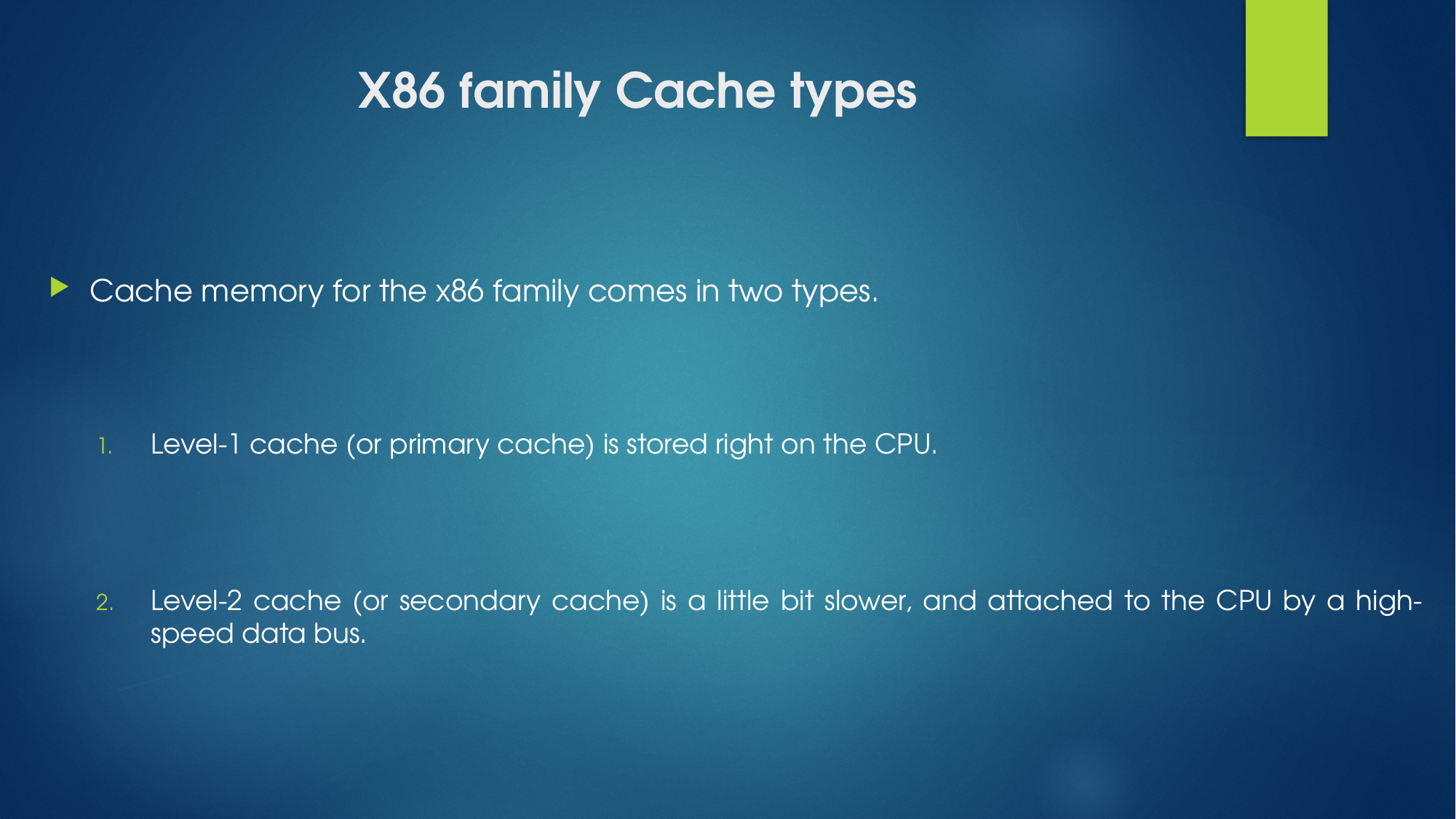

# X86 family Cache types

Cache memory for the x86 family comes in two types.

Level-1 cache (or primary cache) is stored right on the CPU.

Level-2 cache (or secondary cache) is a little bit slower, and attached to the CPU by a high-speed data bus.